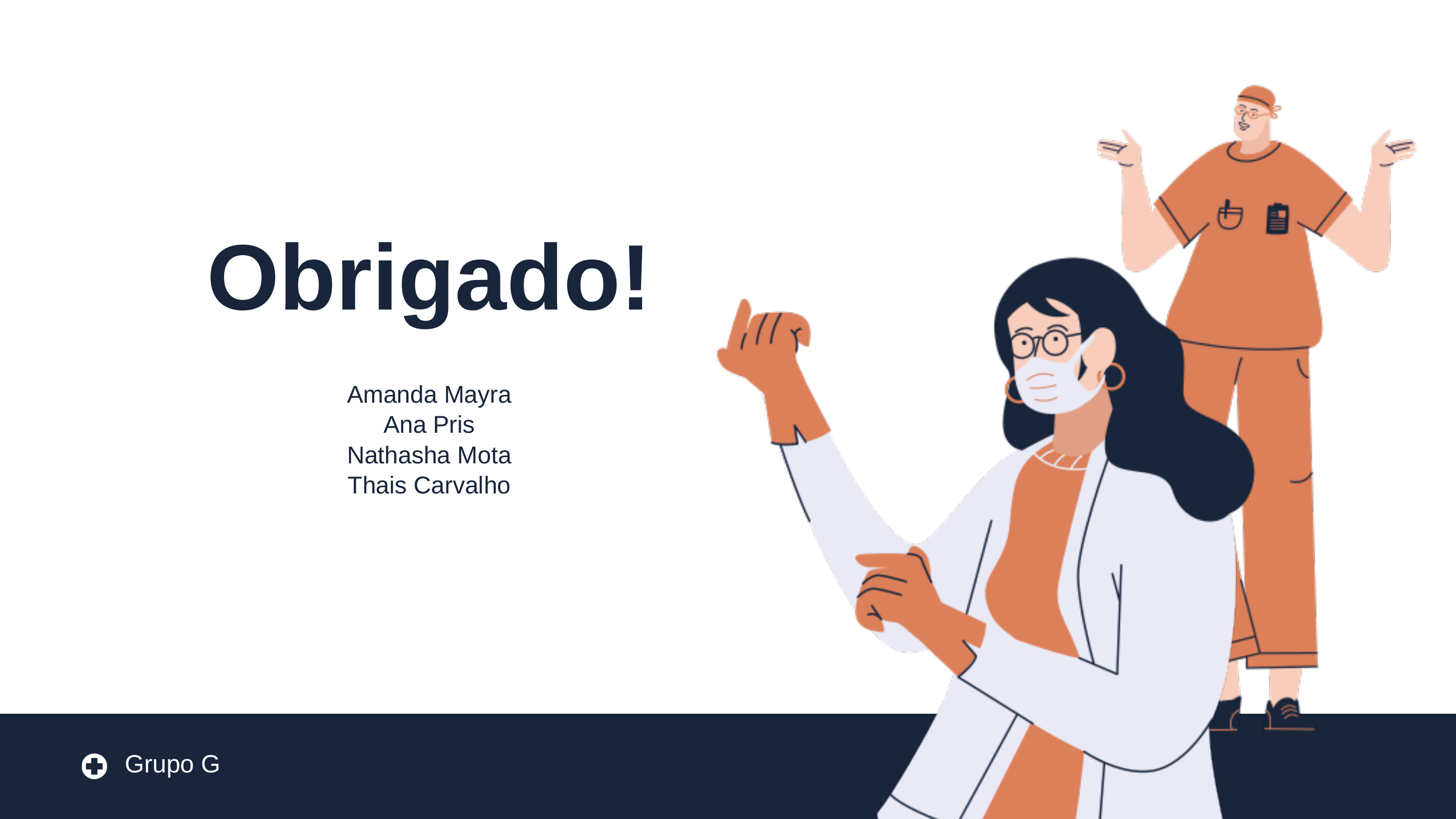

Obrigado!

Amanda Mayra
Ana Pris
Nathasha Mota
Thais Carvalho

Grupo G